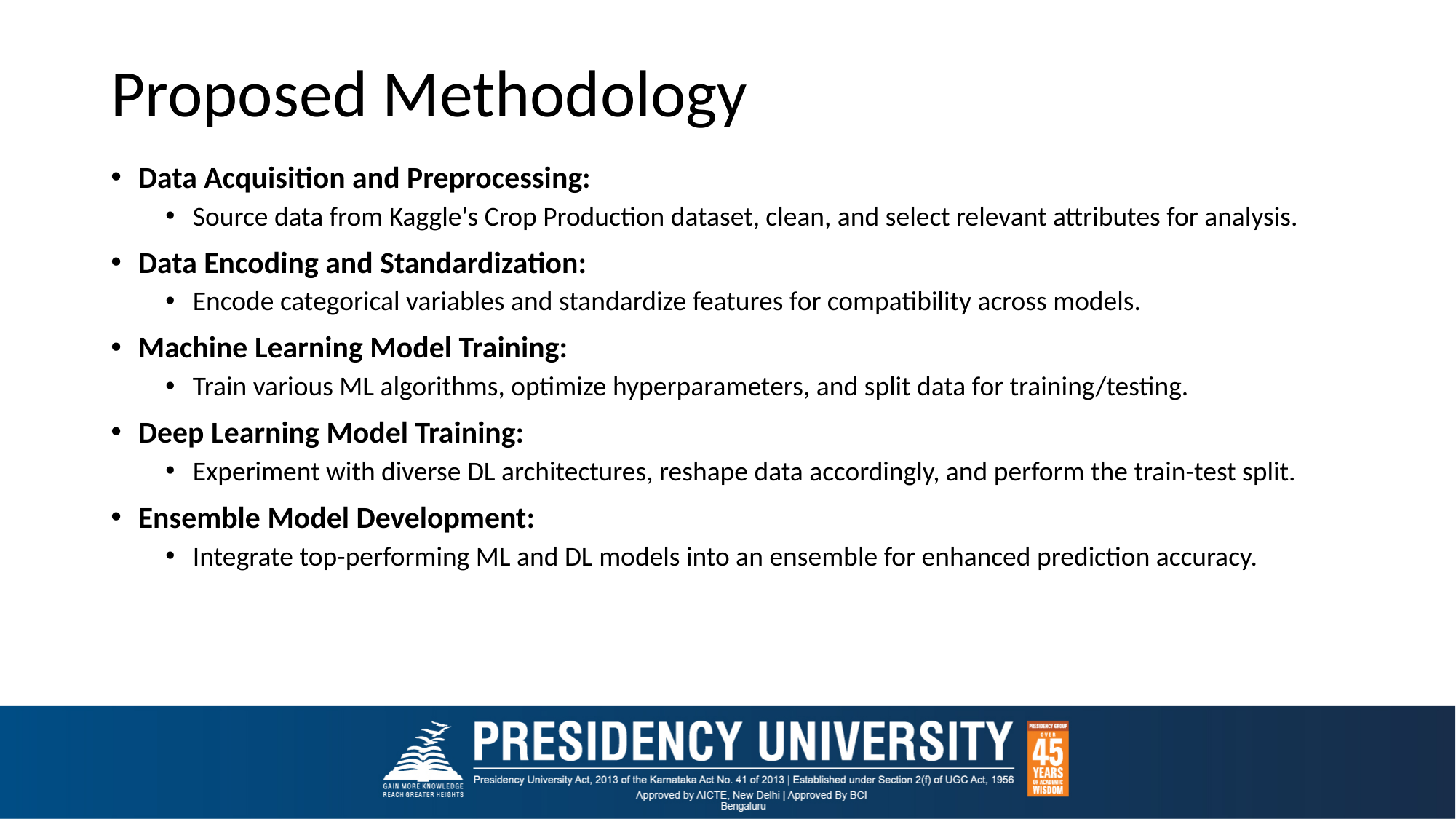

# Proposed Methodology
Data Acquisition and Preprocessing:
Source data from Kaggle's Crop Production dataset, clean, and select relevant attributes for analysis.
Data Encoding and Standardization:
Encode categorical variables and standardize features for compatibility across models.
Machine Learning Model Training:
Train various ML algorithms, optimize hyperparameters, and split data for training/testing.
Deep Learning Model Training:
Experiment with diverse DL architectures, reshape data accordingly, and perform the train-test split.
Ensemble Model Development:
Integrate top-performing ML and DL models into an ensemble for enhanced prediction accuracy.